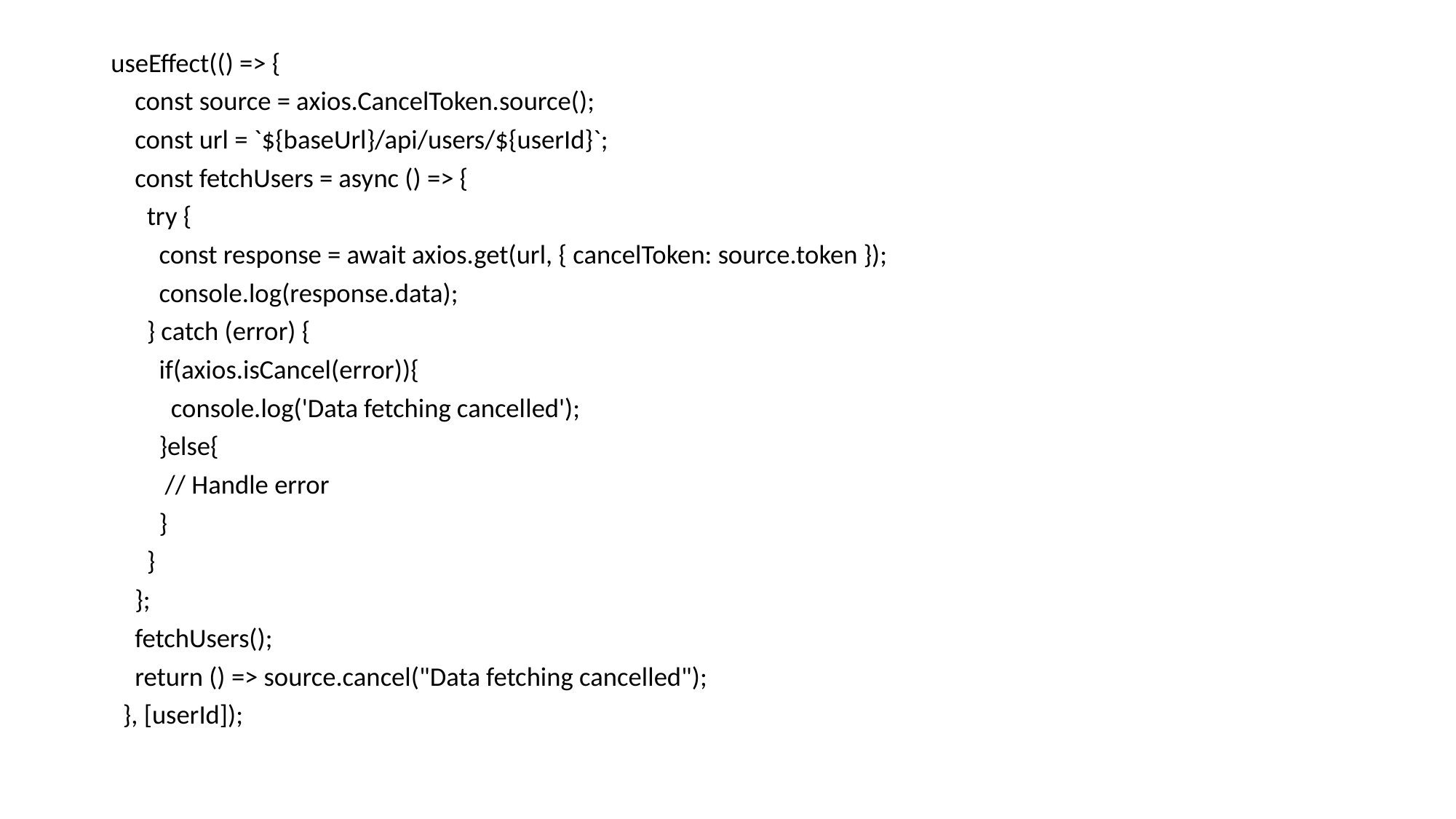

useEffect(() => {
    const source = axios.CancelToken.source();
    const url = `${baseUrl}/api/users/${userId}`;
    const fetchUsers = async () => {
      try {
        const response = await axios.get(url, { cancelToken: source.token });
        console.log(response.data);
      } catch (error) {
        if(axios.isCancel(error)){
          console.log('Data fetching cancelled');
        }else{
         // Handle error
        }
      }
    };
    fetchUsers();
    return () => source.cancel("Data fetching cancelled");
  }, [userId]);